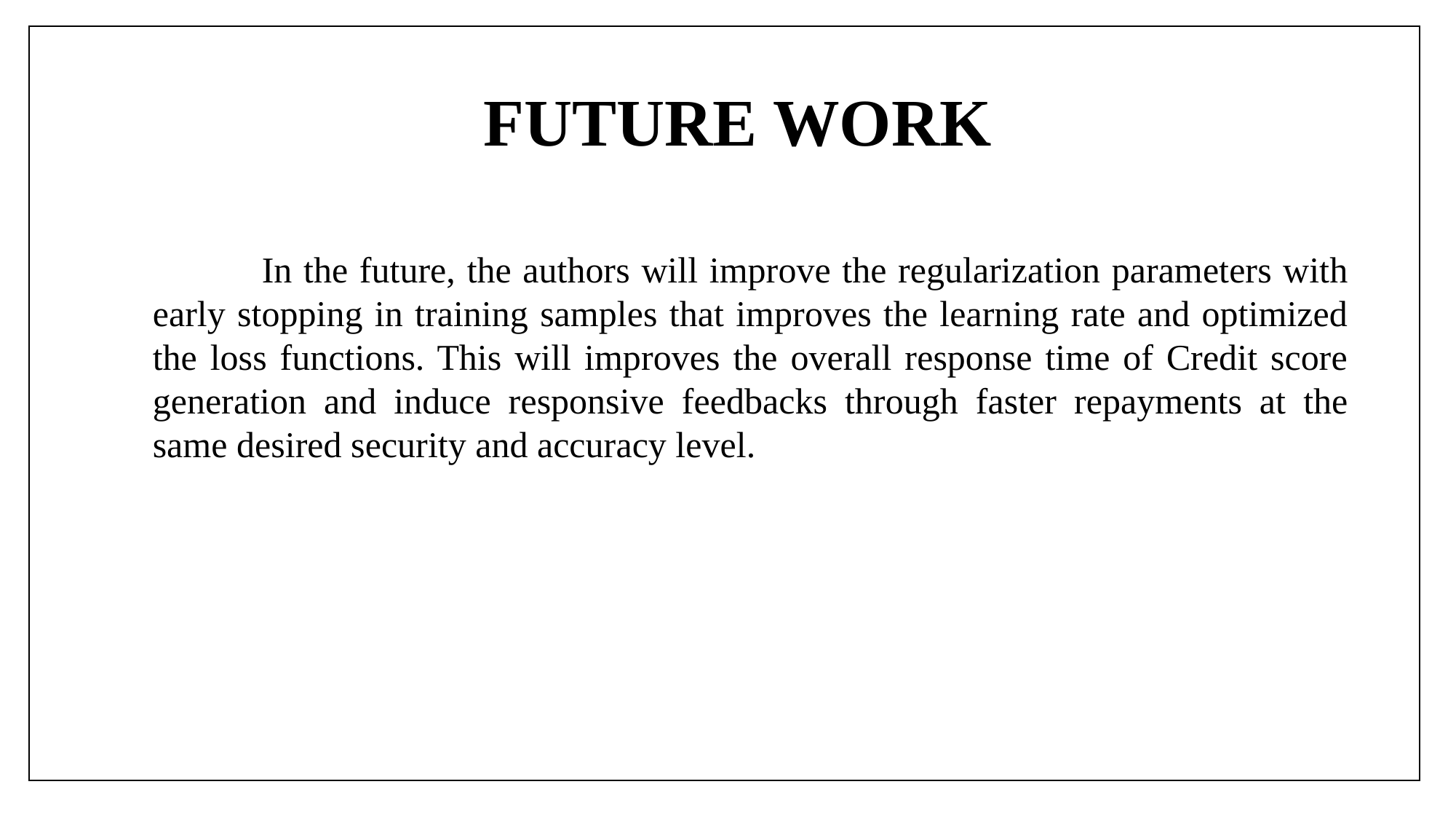

# FUTURE WORK
	In the future, the authors will improve the regularization parameters with early stopping in training samples that improves the learning rate and optimized the loss functions. This will improves the overall response time of Credit score generation and induce responsive feedbacks through faster repayments at the same desired security and accuracy level.